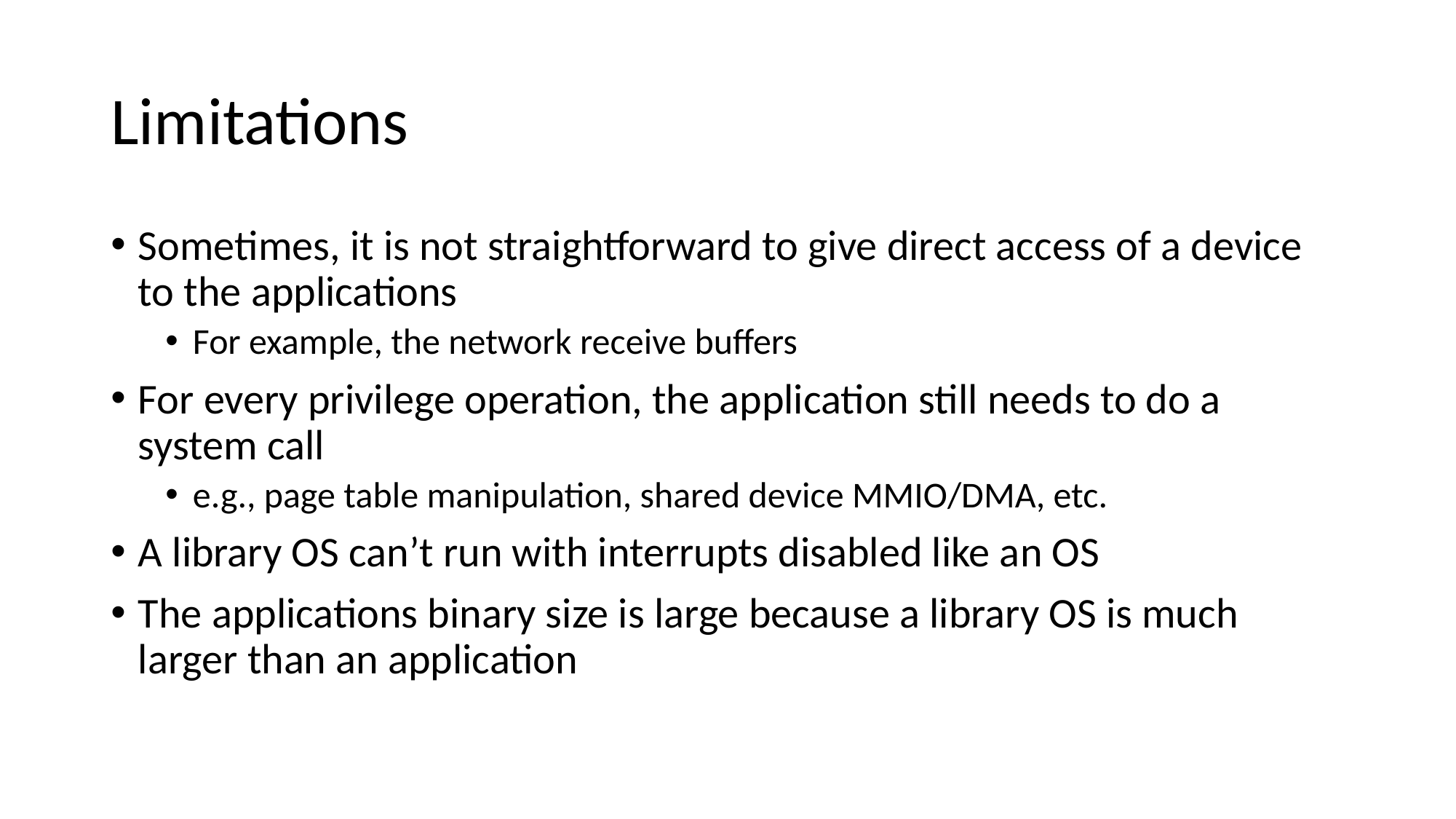

# Limitations
Sometimes, it is not straightforward to give direct access of a device to the applications
For example, the network receive buffers
For every privilege operation, the application still needs to do a system call
e.g., page table manipulation, shared device MMIO/DMA, etc.
A library OS can’t run with interrupts disabled like an OS
The applications binary size is large because a library OS is much larger than an application